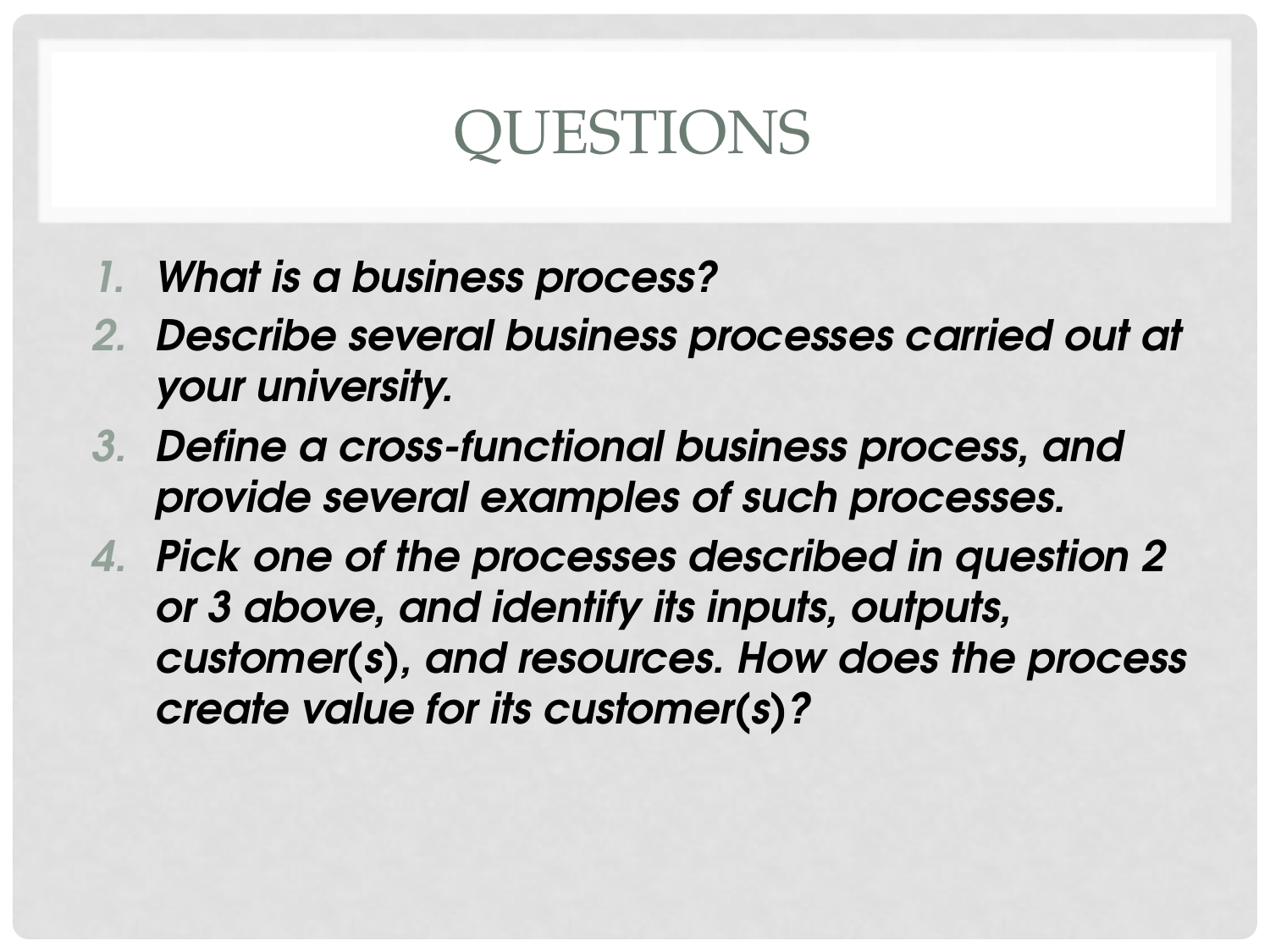

# Questions
What is a business process?
Describe several business processes carried out at your university.
Define a cross-functional business process, and provide several examples of such processes.
Pick one of the processes described in question 2 or 3 above, and identify its inputs, outputs, customer(s), and resources. How does the process create value for its customer(s)?